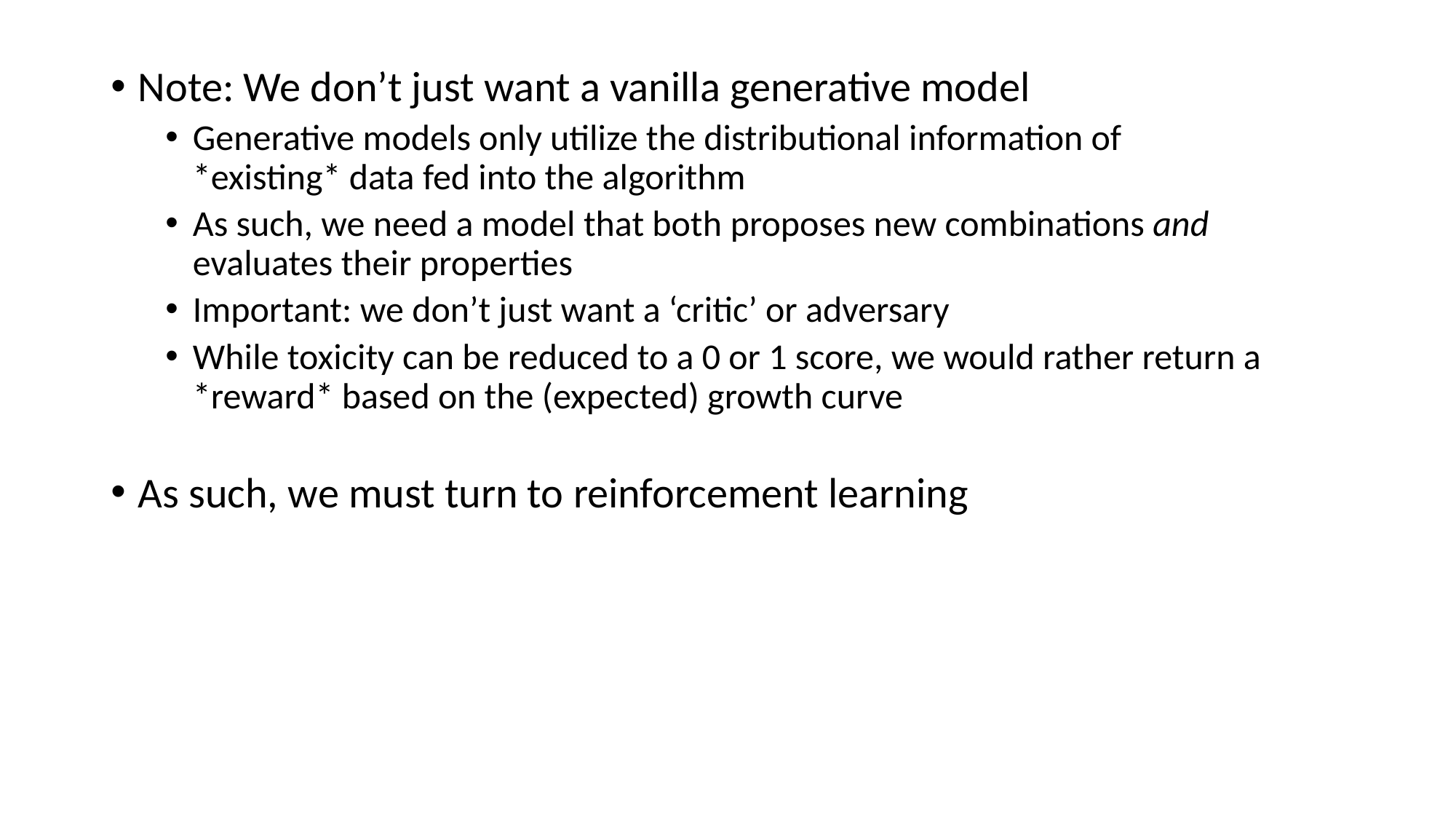

Note: We don’t just want a vanilla generative model
Generative models only utilize the distributional information of
*existing* data fed into the algorithm
As such, we need a model that both proposes new combinations and evaluates their properties
Important: we don’t just want a ‘critic’ or adversary
While toxicity can be reduced to a 0 or 1 score, we would rather return a *reward* based on the (expected) growth curve
As such, we must turn to reinforcement learning